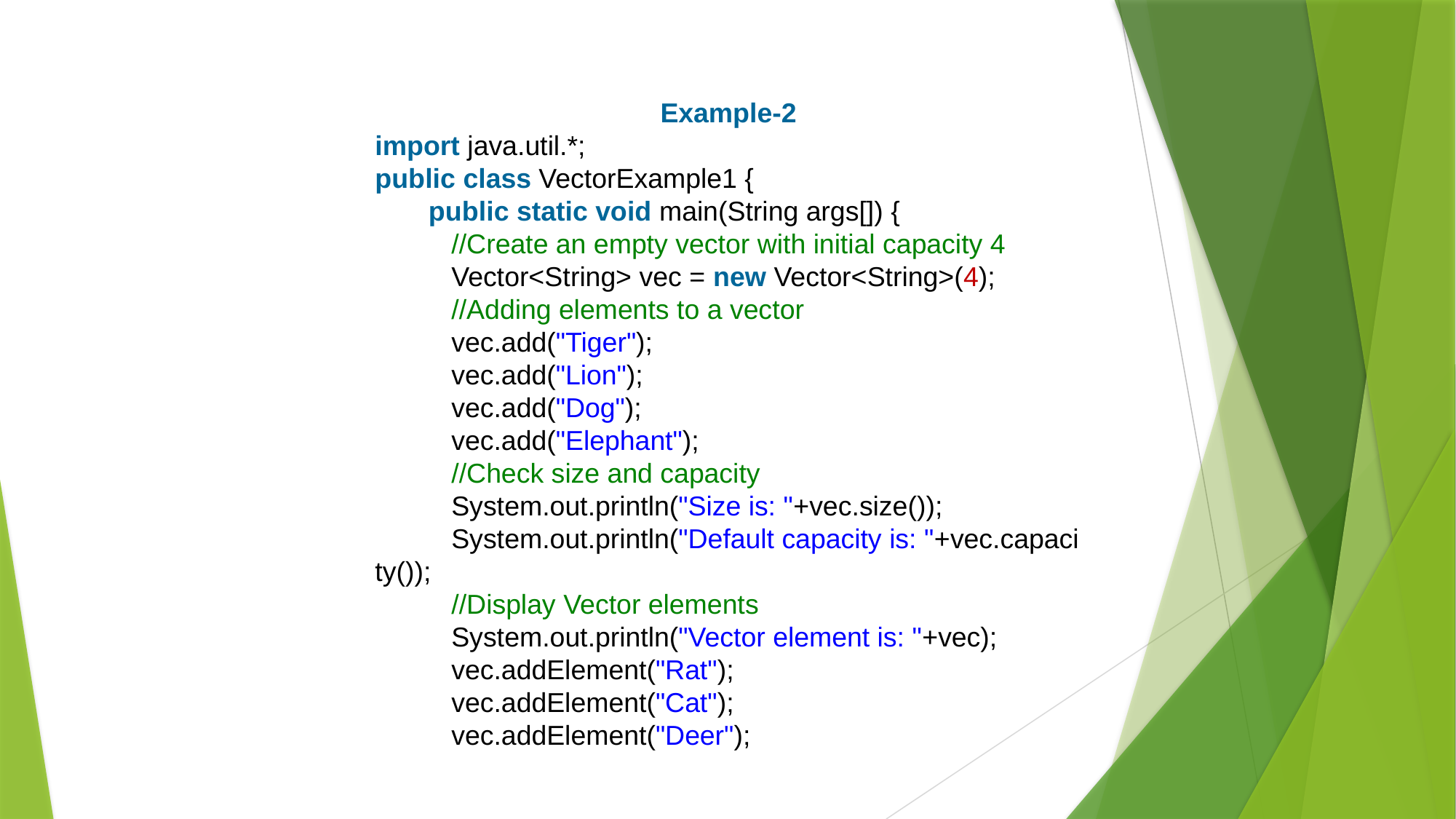

Example-2
import java.util.*;
public class VectorExample1 {
       public static void main(String args[]) {
          //Create an empty vector with initial capacity 4
          Vector<String> vec = new Vector<String>(4);
          //Adding elements to a vector
          vec.add("Tiger");
          vec.add("Lion");
          vec.add("Dog");
          vec.add("Elephant");
          //Check size and capacity
          System.out.println("Size is: "+vec.size());
          System.out.println("Default capacity is: "+vec.capacity());
          //Display Vector elements
          System.out.println("Vector element is: "+vec);
          vec.addElement("Rat");
          vec.addElement("Cat");
          vec.addElement("Deer");